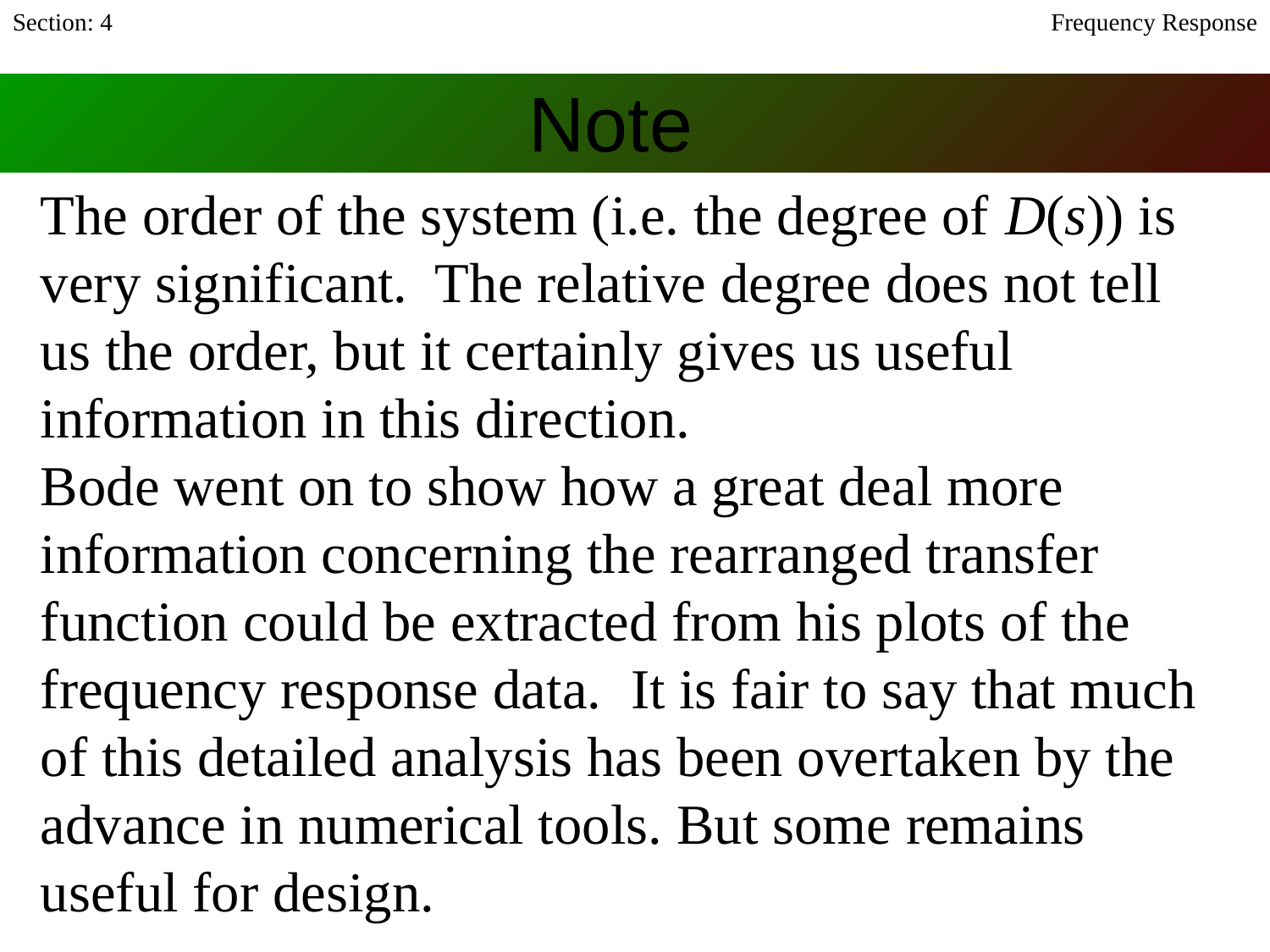

Section: 4
Frequency Response
# Note

The order of the system (i.e. the degree of D(s)) is very significant.  The relative degree does not tell us the order, but it certainly gives us useful information in this direction.
Bode went on to show how a great deal more information concerning the rearranged transfer function could be extracted from his plots of the frequency response data.  It is fair to say that much of this detailed analysis has been overtaken by the advance in numerical tools. But some remains useful for design.